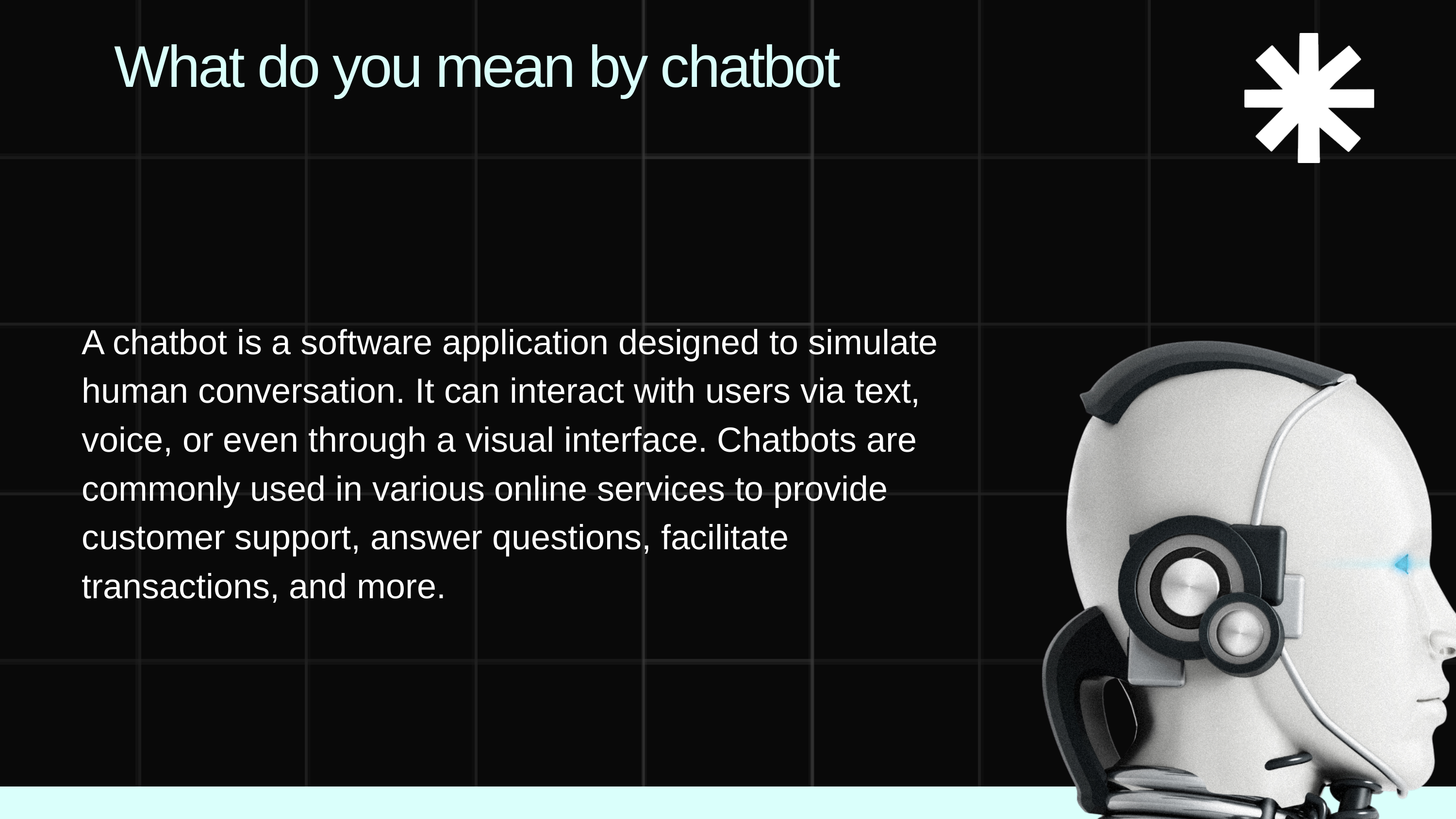

What do you mean by chatbot
A chatbot is a software application designed to simulate human conversation. It can interact with users via text, voice, or even through a visual interface. Chatbots are commonly used in various online services to provide customer support, answer questions, facilitate transactions, and more.